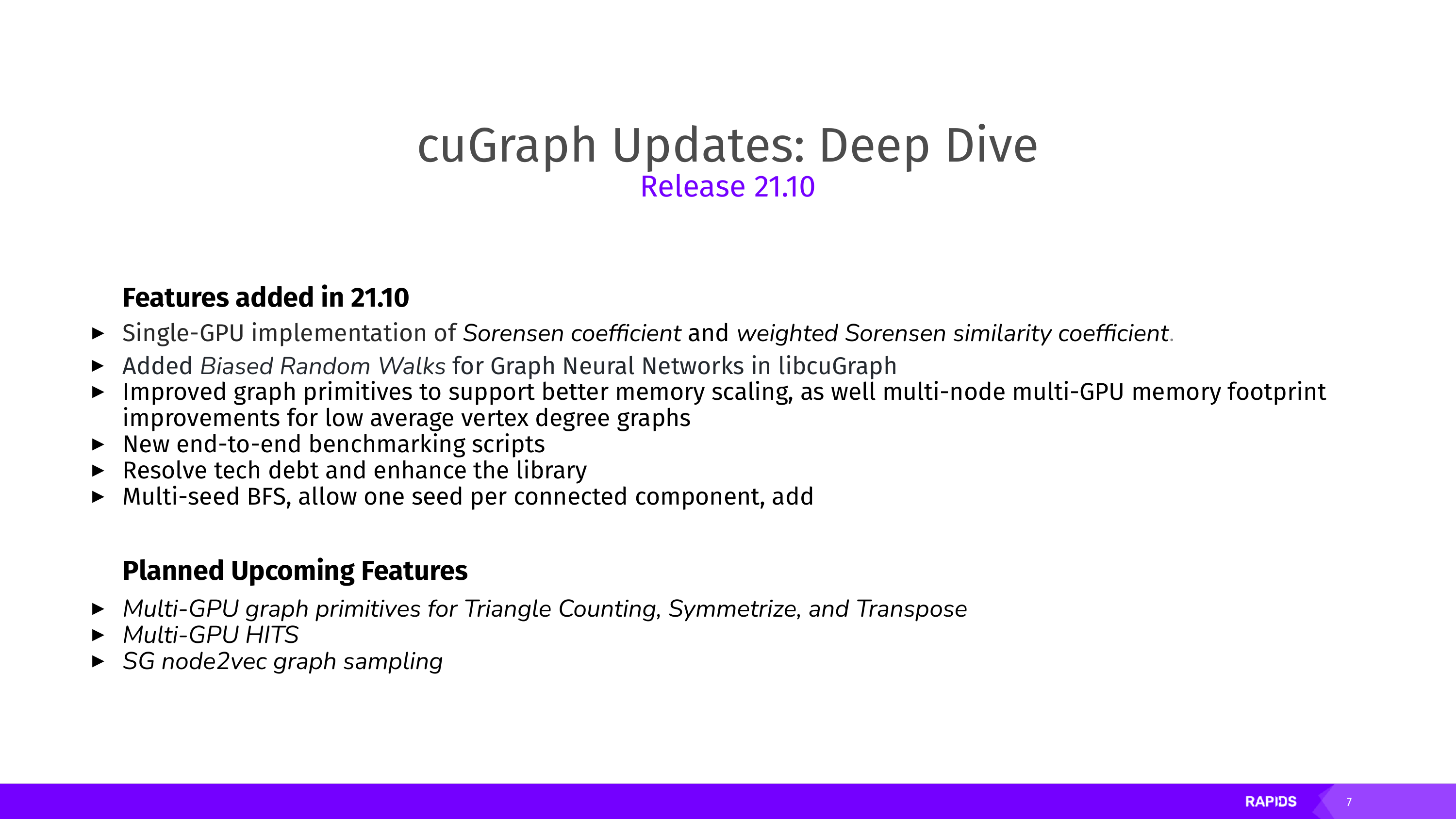

# cuGraph Updates: Deep Dive
Release 21.10
Features added in 21.10
Single-GPU implementation of Sorensen coefficient and weighted Sorensen similarity coefficient.
Added Biased Random Walks for Graph Neural Networks in libcuGraph
Improved graph primitives to support better memory scaling, as well multi-node multi-GPU memory footprint improvements for low average vertex degree graphs
New end-to-end benchmarking scripts
Resolve tech debt and enhance the library
Multi-seed BFS, allow one seed per connected component, add

Planned Upcoming Features
Multi-GPU graph primitives for Triangle Counting, Symmetrize, and Transpose
Multi-GPU HITS
SG node2vec graph sampling